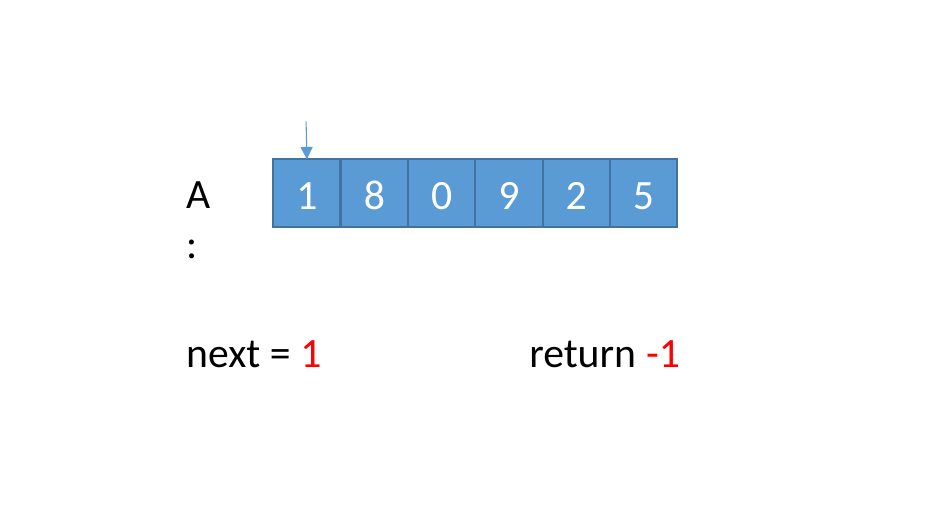

A:
1
8
0
9
2
5
next = 1
return -1